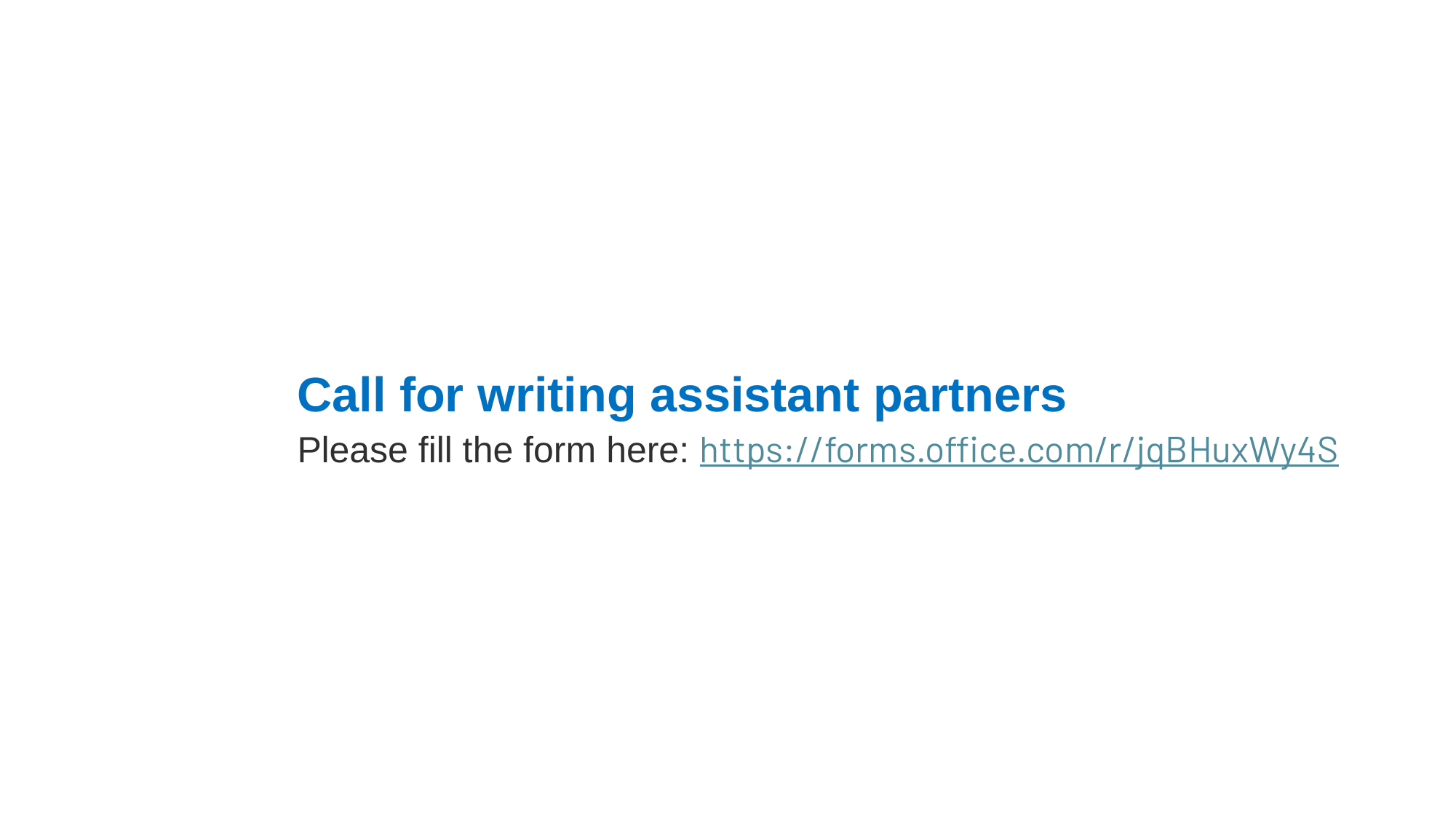

Call for writing assistant partners
Please fill the form here: https://forms.office.com/r/jqBHuxWy4S